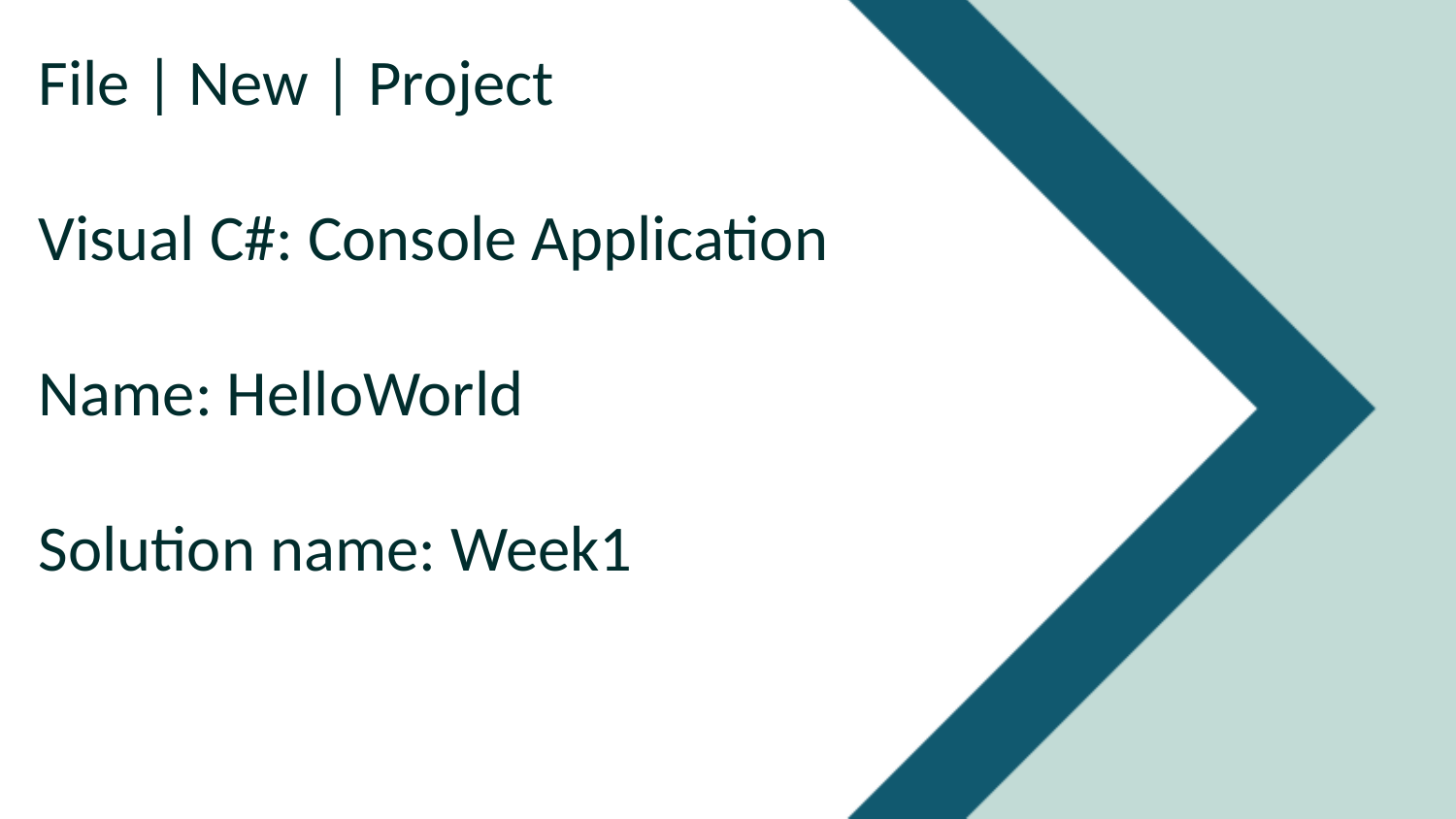

# File | New | Project Visual C#: Console Application Name: HelloWorld Solution name: Week1